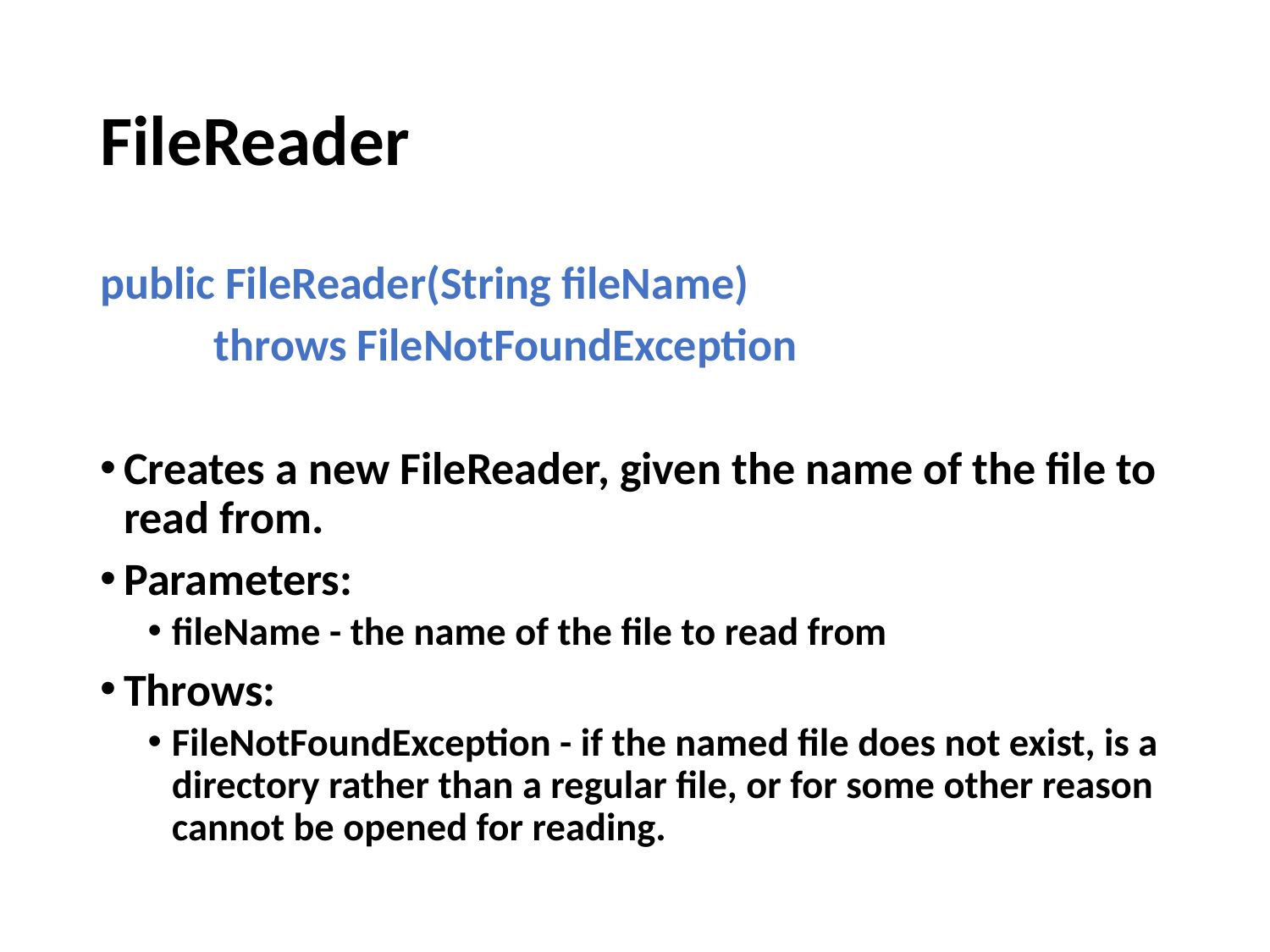

# FileReader
public FileReader(String fileName)
           throws FileNotFoundException

Creates a new FileReader, given the name of the file to read from.
Parameters:
fileName - the name of the file to read from
Throws:
FileNotFoundException - if the named file does not exist, is a directory rather than a regular file, or for some other reason cannot be opened for reading.